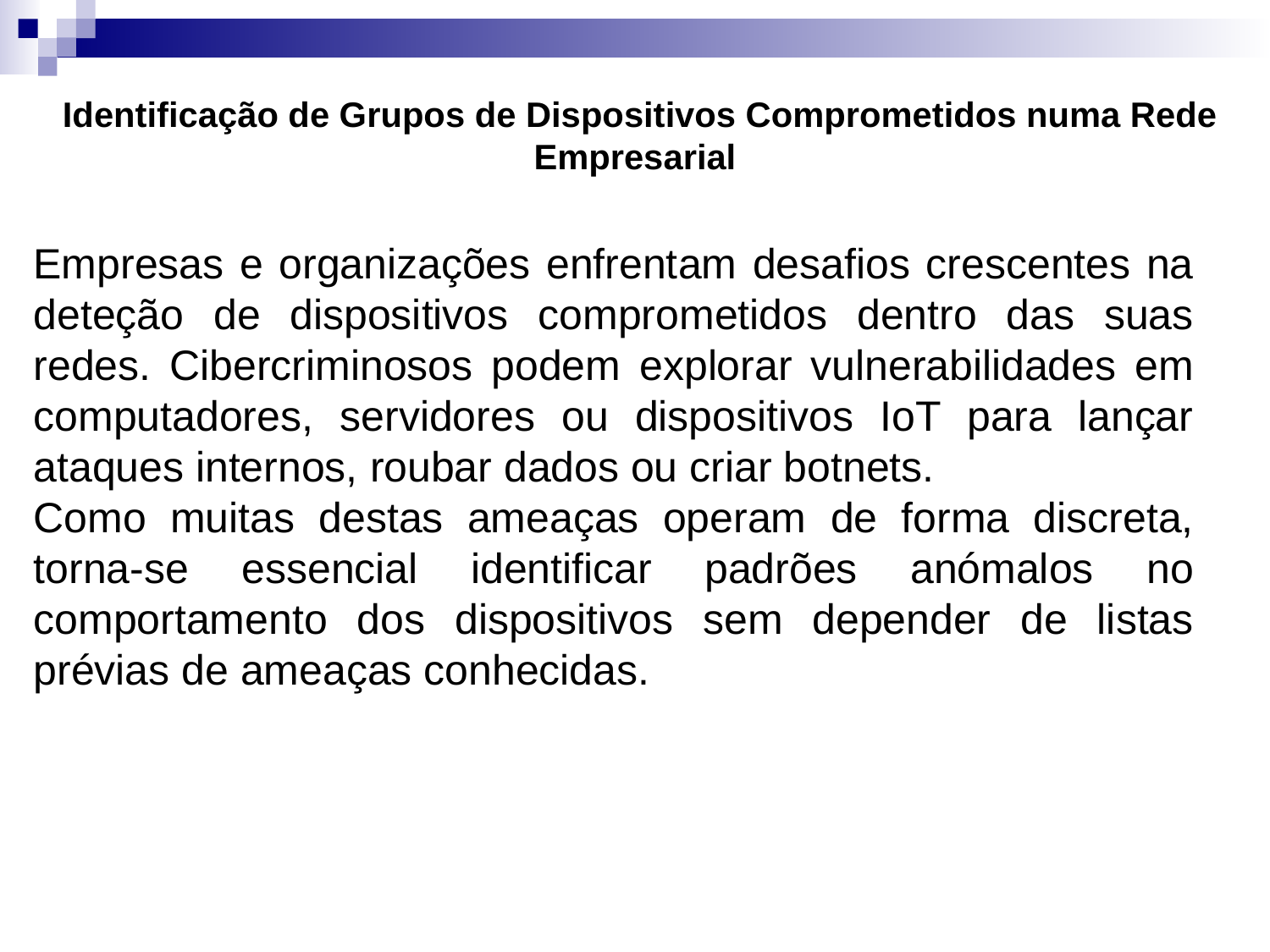

# Identificação de Grupos de Dispositivos Comprometidos numa Rede Empresarial

Empresas e organizações enfrentam desafios crescentes na deteção de dispositivos comprometidos dentro das suas redes. Cibercriminosos podem explorar vulnerabilidades em computadores, servidores ou dispositivos IoT para lançar ataques internos, roubar dados ou criar botnets.
Como muitas destas ameaças operam de forma discreta, torna-se essencial identificar padrões anómalos no comportamento dos dispositivos sem depender de listas prévias de ameaças conhecidas.